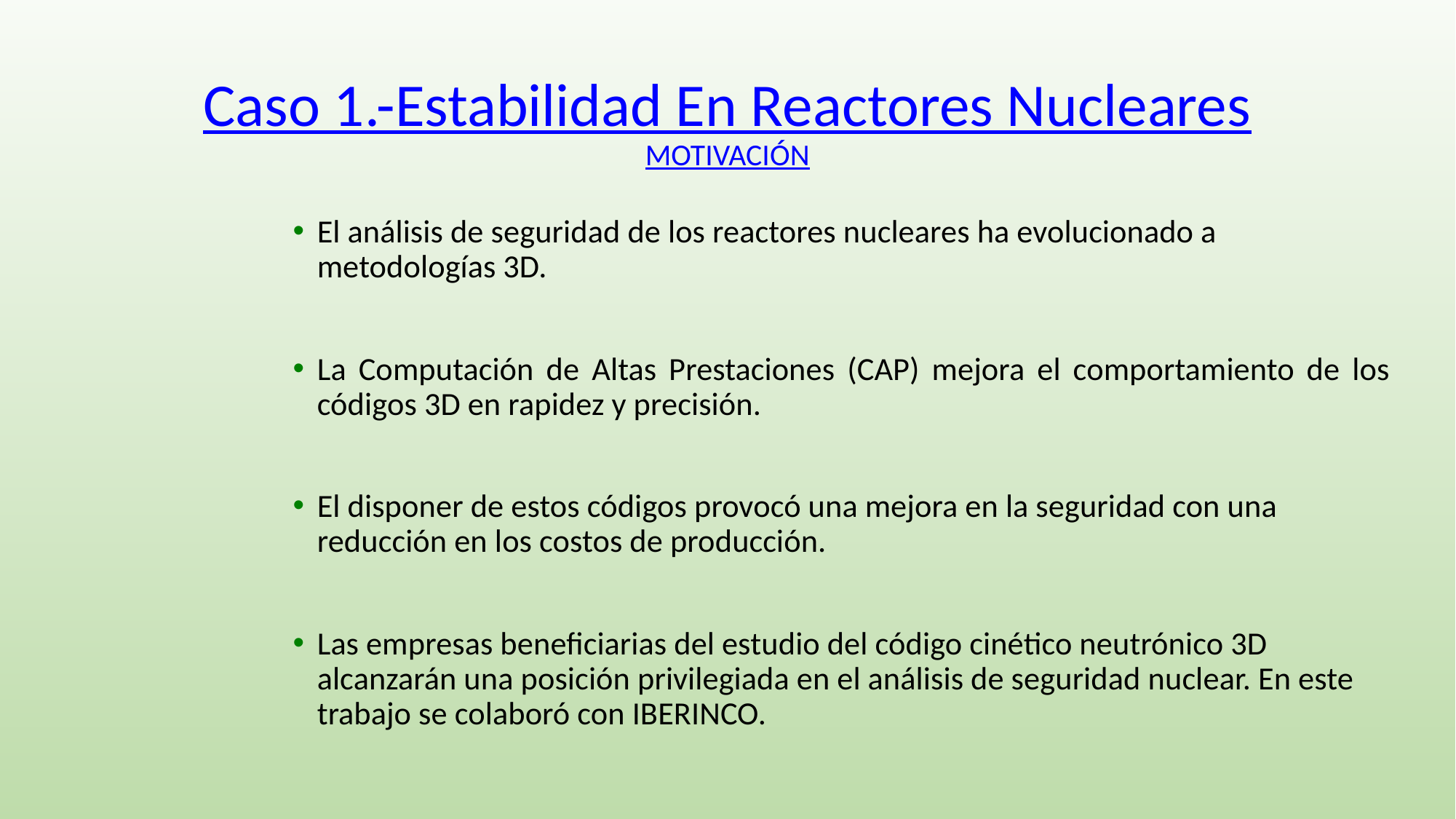

# Caso 1.-Estabilidad En Reactores Nucleares MOTIVACIÓN
El análisis de seguridad de los reactores nucleares ha evolucionado a metodologías 3D.

La Computación de Altas Prestaciones (CAP) mejora el comportamiento de los códigos 3D en rapidez y precisión.

El disponer de estos códigos provocó una mejora en la seguridad con una reducción en los costos de producción.

Las empresas beneficiarias del estudio del código cinético neutrónico 3D alcanzarán una posición privilegiada en el análisis de seguridad nuclear. En este trabajo se colaboró con IBERINCO.